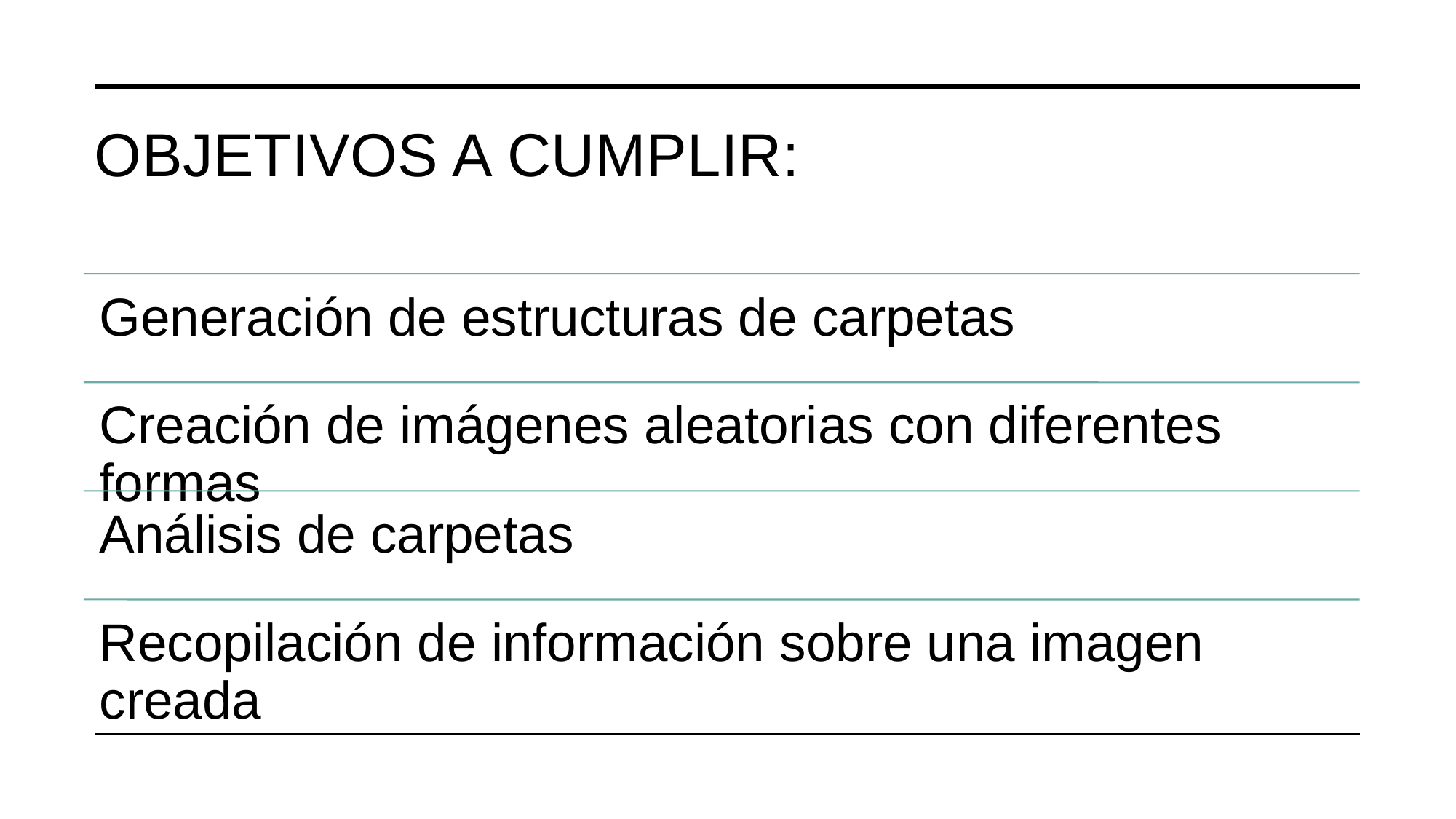

# Objetivos a cumplir:
Generación de estructuras de carpetas
Creación de imágenes aleatorias con diferentes formas
Análisis de carpetas
Recopilación de información sobre una imagen creada